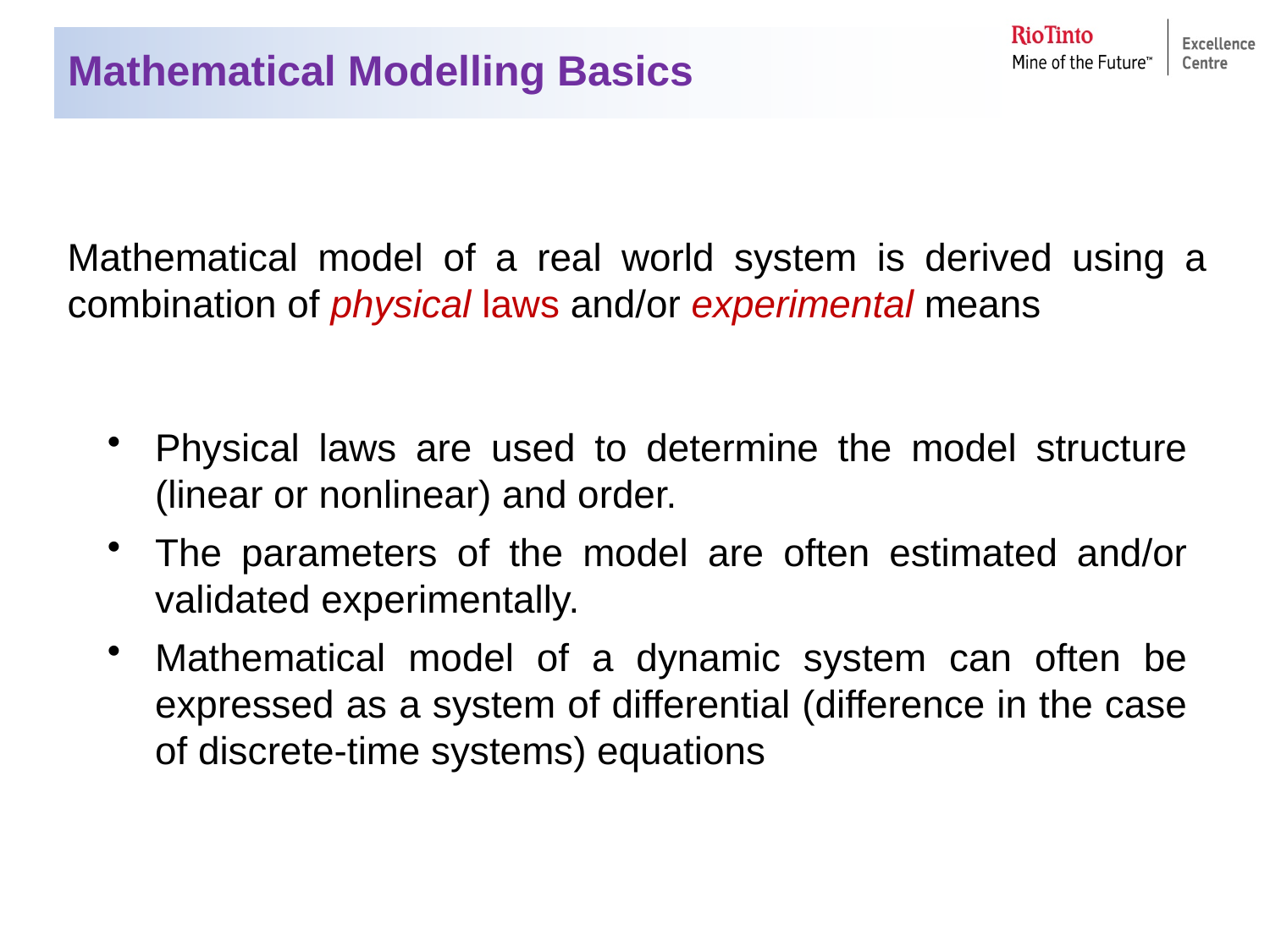

# Mathematical Modelling Basics
Mathematical model of a real world system is derived using a combination of physical laws and/or experimental means
Physical laws are used to determine the model structure (linear or nonlinear) and order.
The parameters of the model are often estimated and/or validated experimentally.
Mathematical model of a dynamic system can often be expressed as a system of differential (difference in the case of discrete-time systems) equations